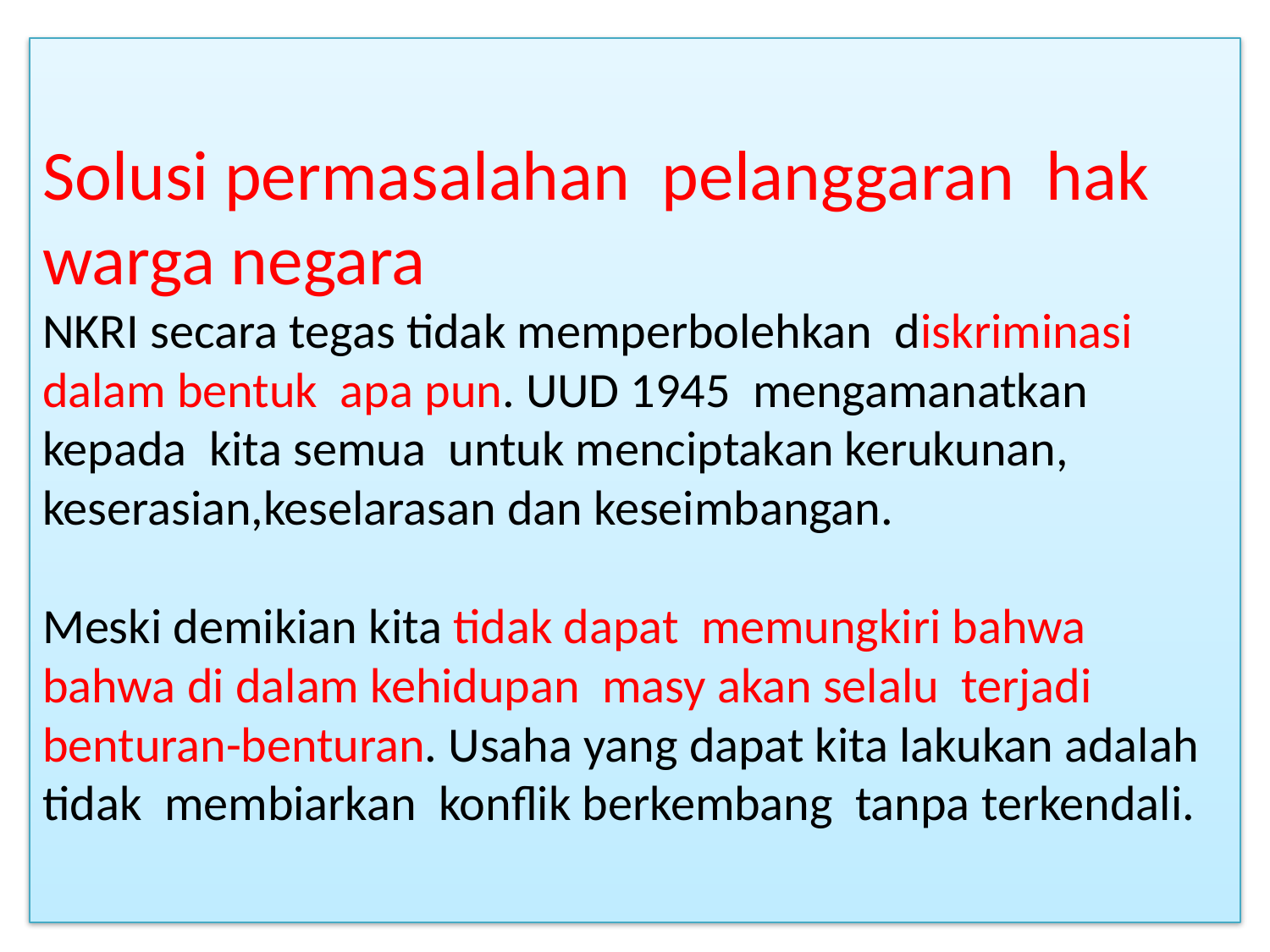

# Solusi permasalahan  pelanggaran  hak warga negara NKRI secara tegas tidak memperbolehkan  diskriminasi dalam bentuk  apa pun. UUD 1945  mengamanatkan kepada  kita semua  untuk menciptakan kerukunan, keserasian,keselarasan dan keseimbangan. Meski demikian kita tidak dapat  memungkiri bahwa bahwa di dalam kehidupan  masy akan selalu  terjadi benturan-benturan. Usaha yang dapat kita lakukan adalah tidak  membiarkan  konflik berkembang  tanpa terkendali.